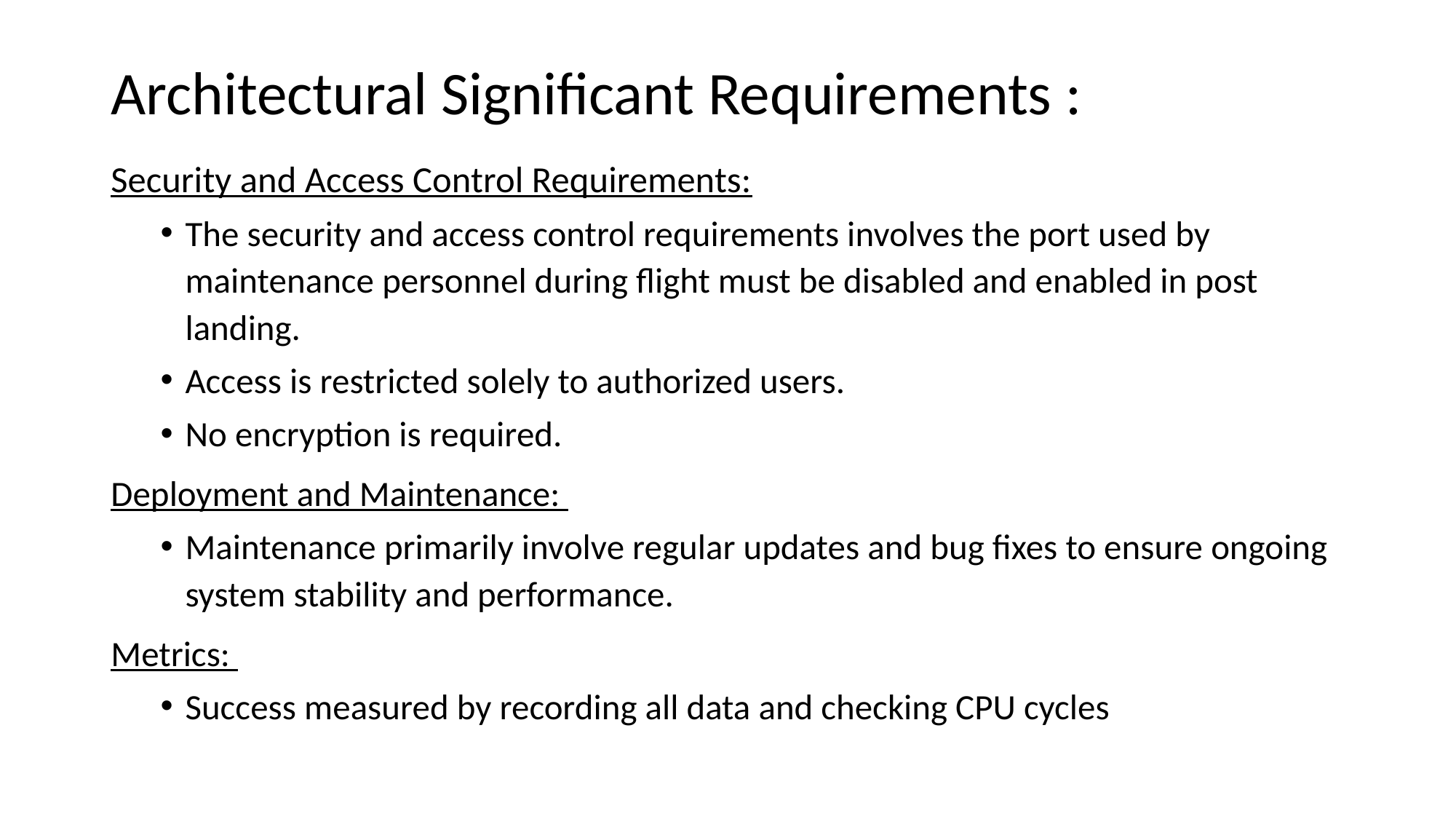

# Architectural Significant Requirements :
Security and Access Control Requirements:
The security and access control requirements involves the port used by maintenance personnel during flight must be disabled and enabled in post landing.
Access is restricted solely to authorized users.
No encryption is required.
Deployment and Maintenance:
Maintenance primarily involve regular updates and bug fixes to ensure ongoing system stability and performance.
Metrics:
Success measured by recording all data and checking CPU cycles